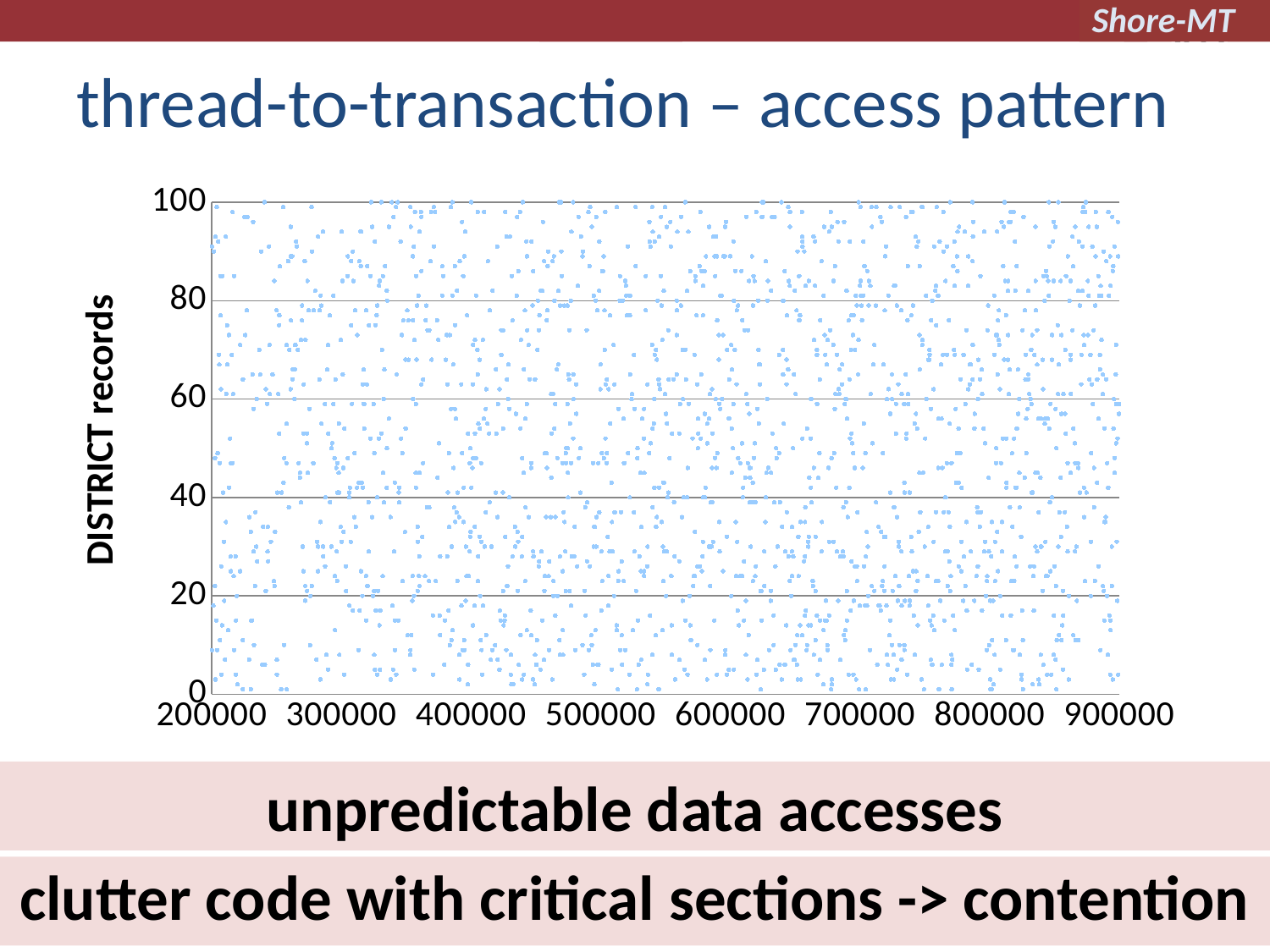

# thread-to-transaction – access pattern

### Chart

| Category | work-0 | work-1 | work-2 | work-3 | work-4 | work-5 | work-6 | work-7 | work-8 | work-9 |
|---|---|---|---|---|---|---|---|---|---|---|
unpredictable data accesses
clutter code with critical sections -> contention
34